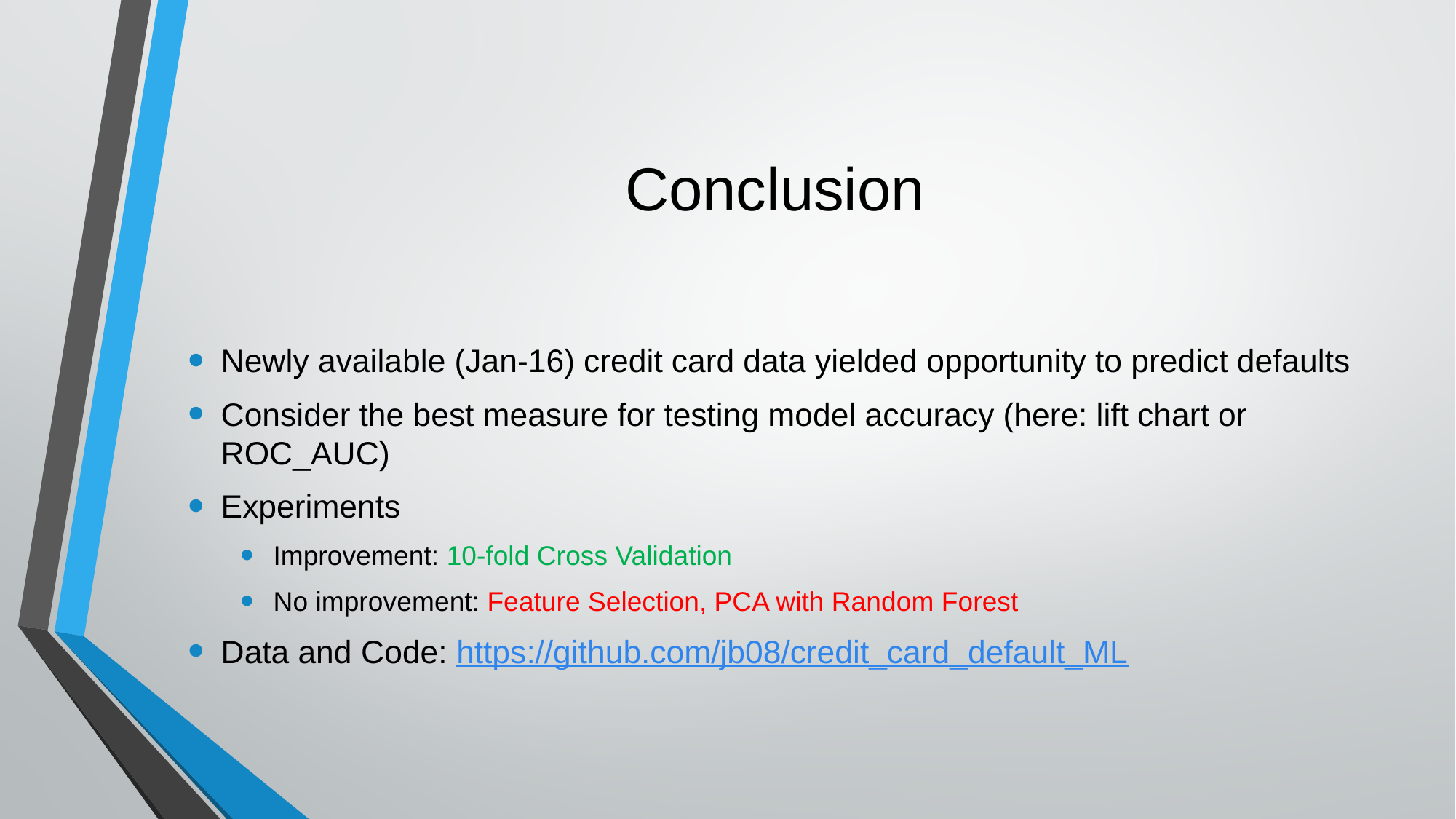

# Conclusion
Newly available (Jan-16) credit card data yielded opportunity to predict defaults
Consider the best measure for testing model accuracy (here: lift chart or ROC_AUC)
Experiments
Improvement: 10-fold Cross Validation
No improvement: Feature Selection, PCA with Random Forest
Data and Code: https://github.com/jb08/credit_card_default_ML